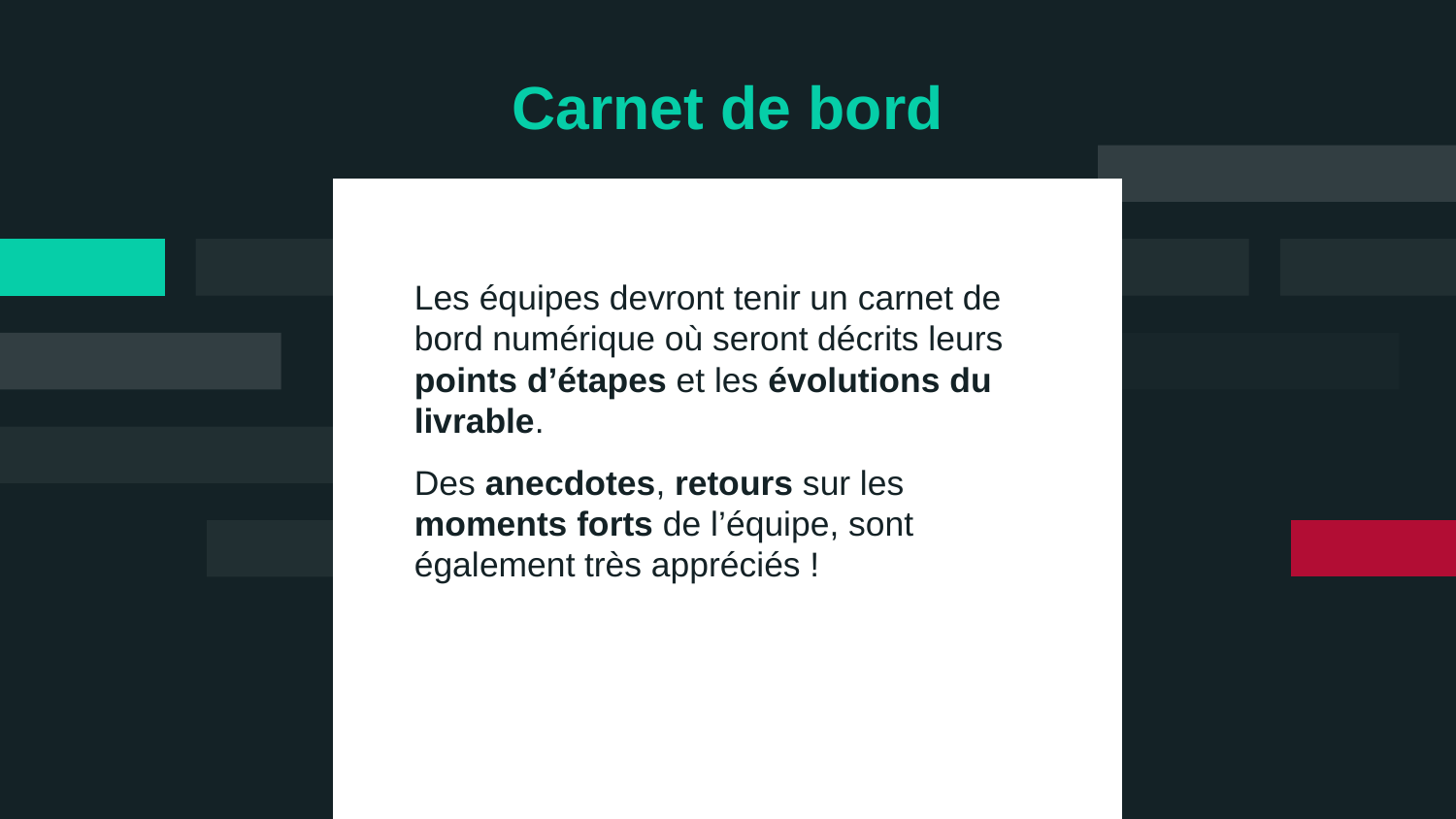

# Carnet de bord
Les équipes devront tenir un carnet de bord numérique où seront décrits leurs points d’étapes et les évolutions du livrable.
Des anecdotes, retours sur les moments forts de l’équipe, sont également très appréciés !